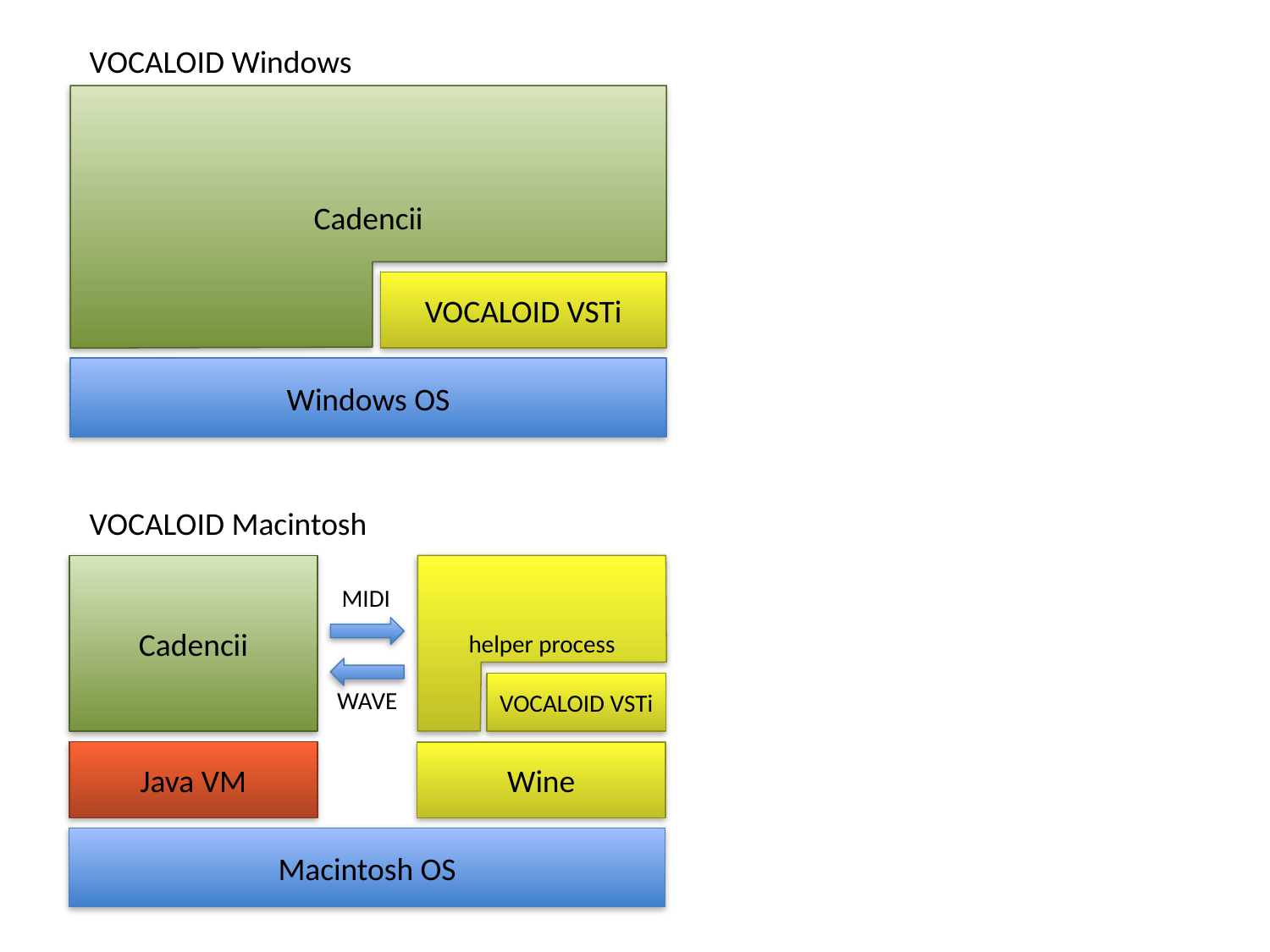

VOCALOID Windows
Cadencii
VOCALOID VSTi
Windows OS
VOCALOID Macintosh
Cadencii
helper process
MIDI

VOCALOID VSTi
WAVE
Java VM
Wine
Macintosh OS